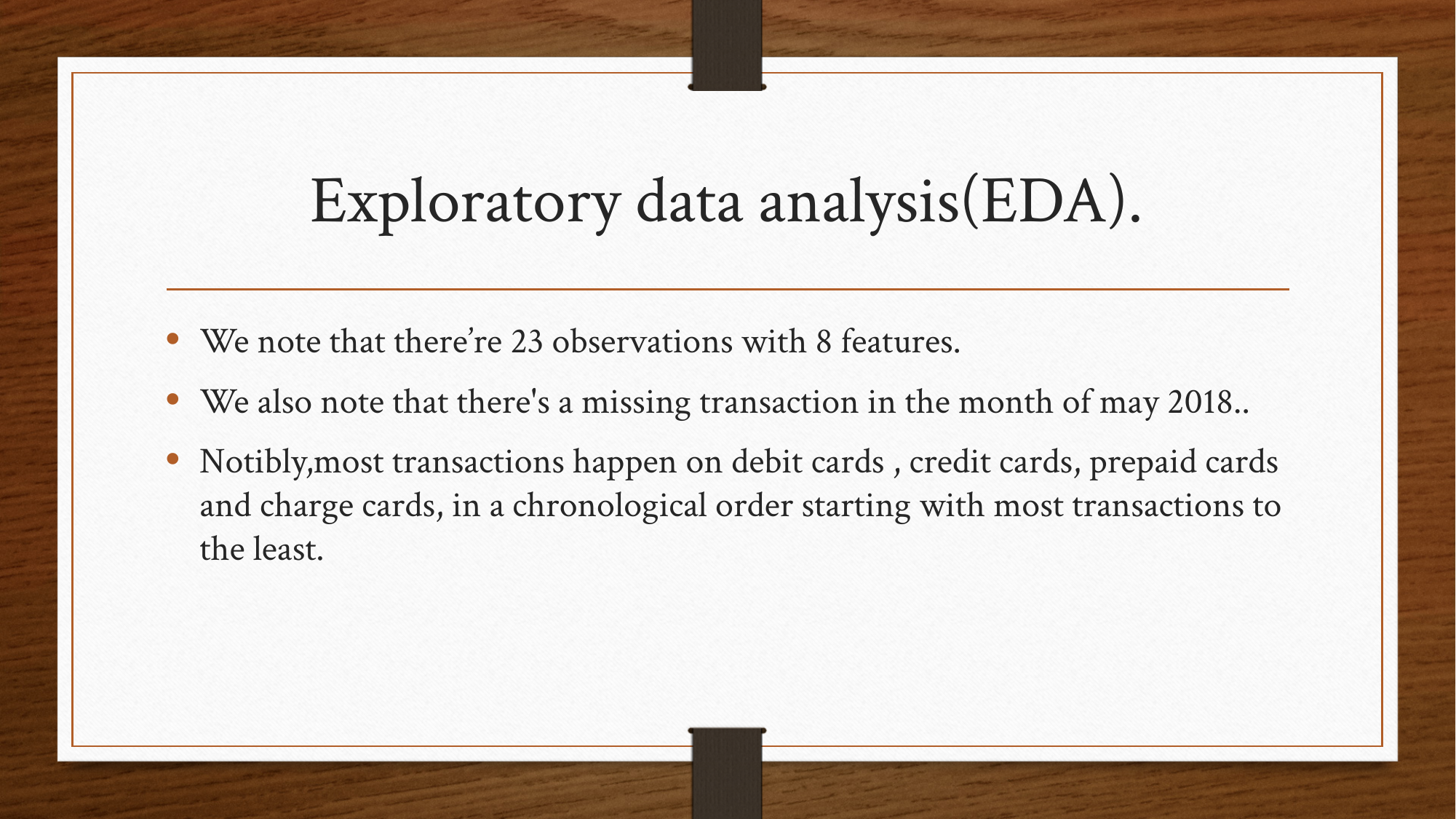

# Exploratory data analysis(EDA).
We note that there’re 23 observations with 8 features.
We also note that there's a missing transaction in the month of may 2018..
Notibly,most transactions happen on debit cards , credit cards, prepaid cards and charge cards, in a chronological order starting with most transactions to the least.